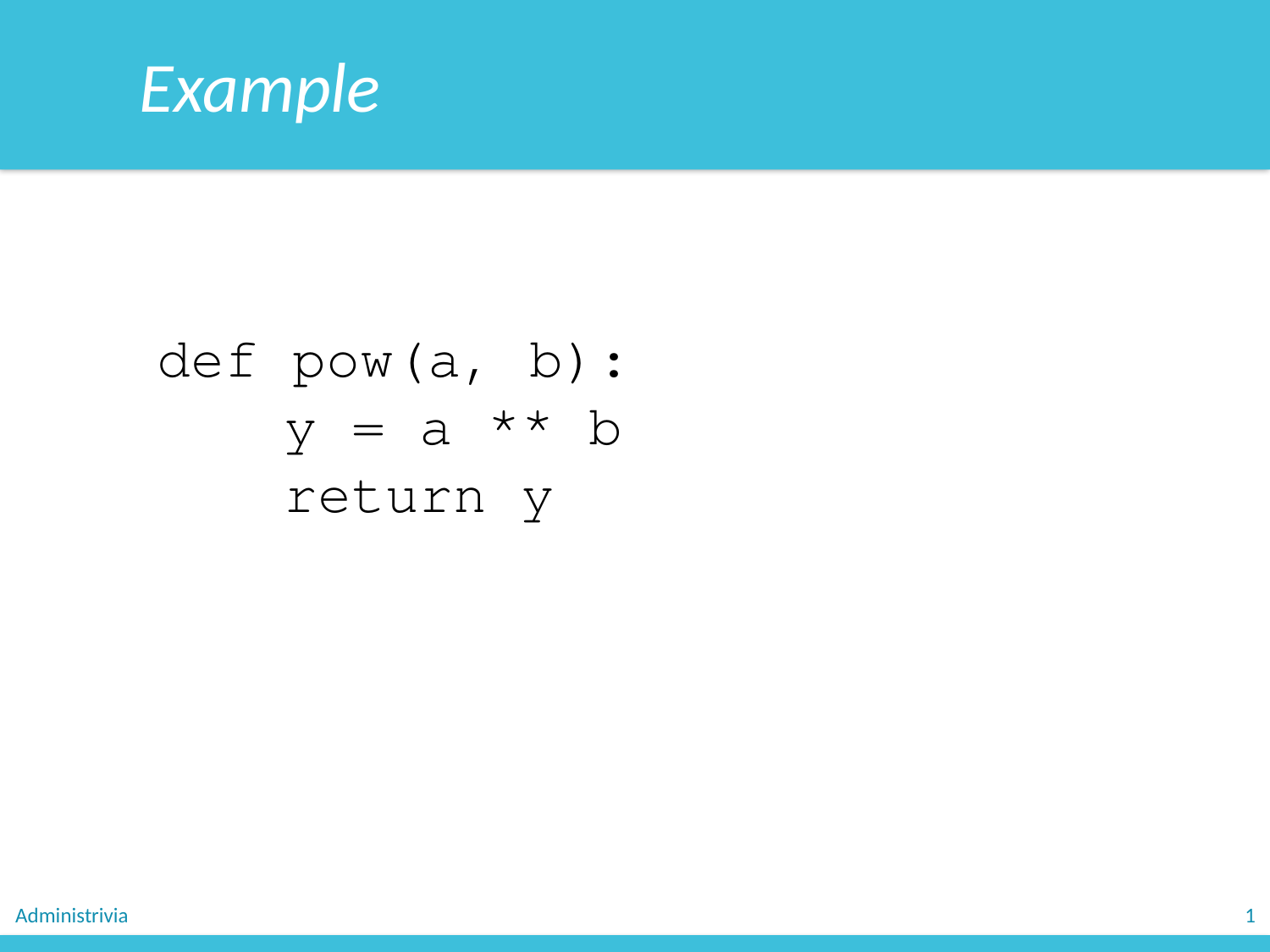

Example

def pow(a, b):
	y = a ** b
	return y
Administrivia
1